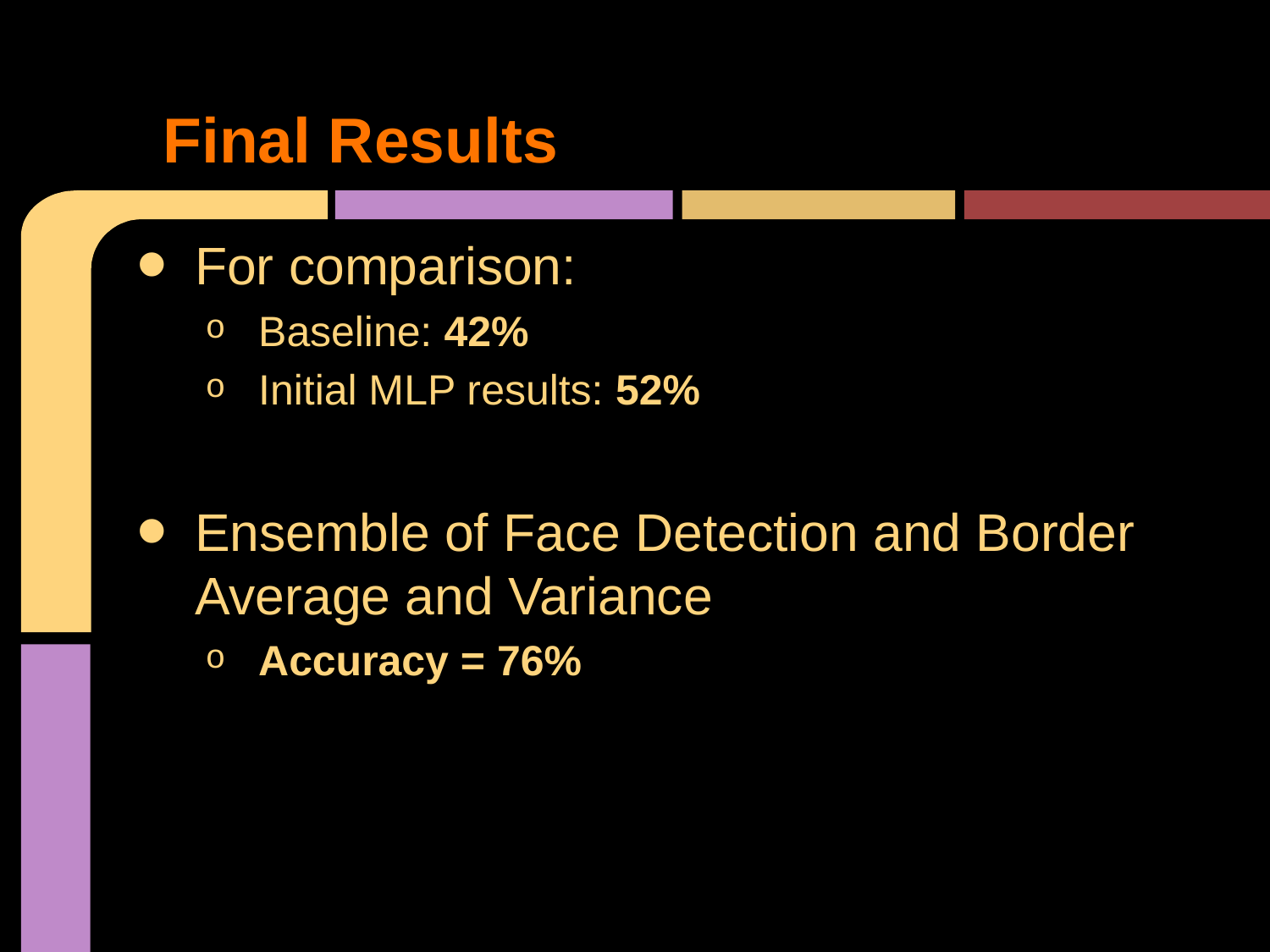

# Final Results
For comparison:
Baseline: 42%
Initial MLP results: 52%

Ensemble of Face Detection and Border Average and Variance
Accuracy = 76%